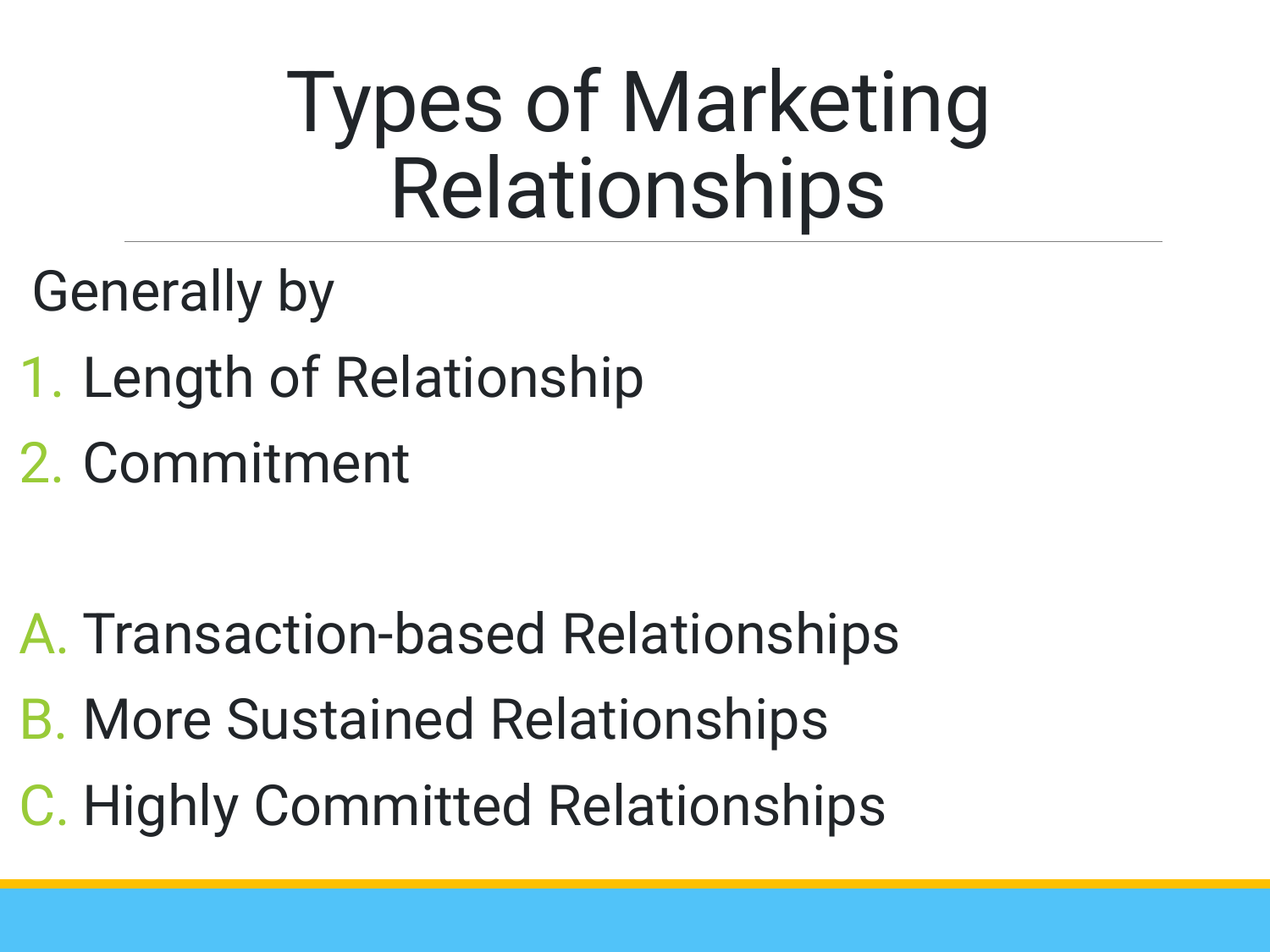

# Types of Marketing Relationships
Generally by
Length of Relationship
Commitment

Transaction-based Relationships
More Sustained Relationships
Highly Committed Relationships